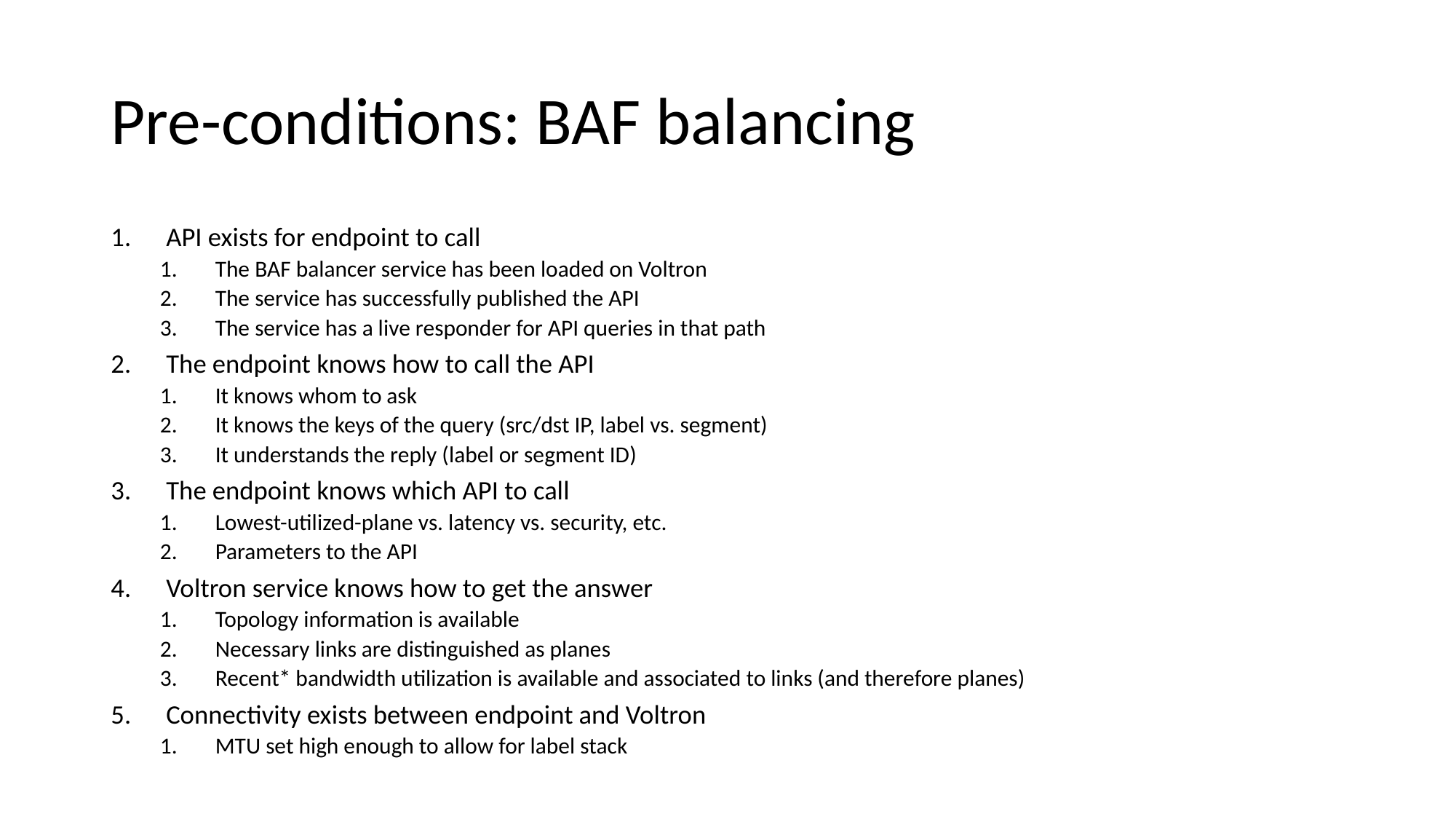

# Pre-conditions: BAF balancing
API exists for endpoint to call
The BAF balancer service has been loaded on Voltron
The service has successfully published the API
The service has a live responder for API queries in that path
The endpoint knows how to call the API
It knows whom to ask
It knows the keys of the query (src/dst IP, label vs. segment)
It understands the reply (label or segment ID)
The endpoint knows which API to call
Lowest-utilized-plane vs. latency vs. security, etc.
Parameters to the API
Voltron service knows how to get the answer
Topology information is available
Necessary links are distinguished as planes
Recent* bandwidth utilization is available and associated to links (and therefore planes)
Connectivity exists between endpoint and Voltron
MTU set high enough to allow for label stack